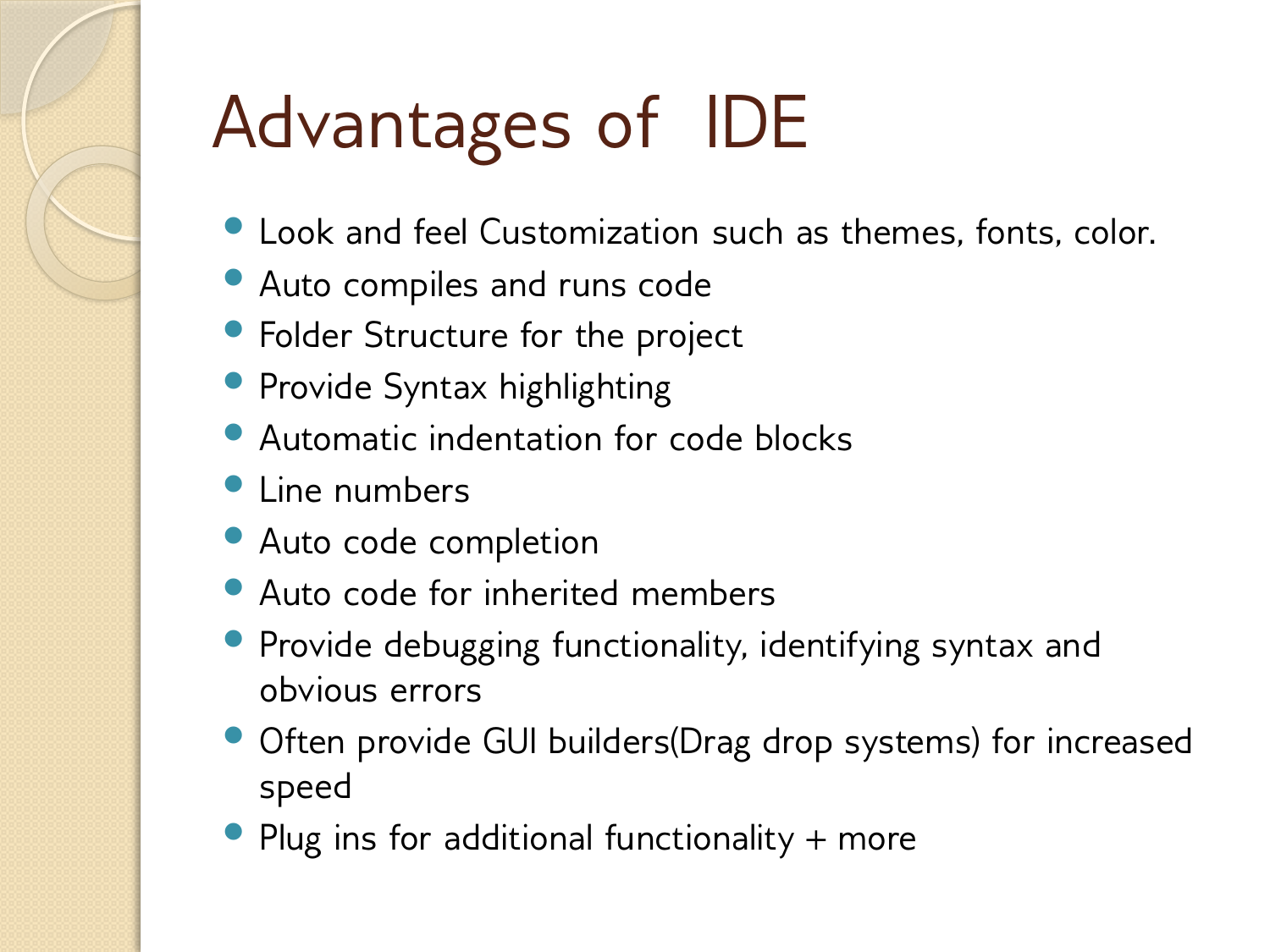

# Advantages of  IDE
Look and feel Customization such as themes, fonts, color.
Auto compiles and runs code
Folder Structure for the project
Provide Syntax highlighting
Automatic indentation for code blocks
Line numbers
Auto code completion
Auto code for inherited members
Provide debugging functionality, identifying syntax and obvious errors
Often provide GUI builders(Drag drop systems) for increased speed
Plug ins for additional functionality + more